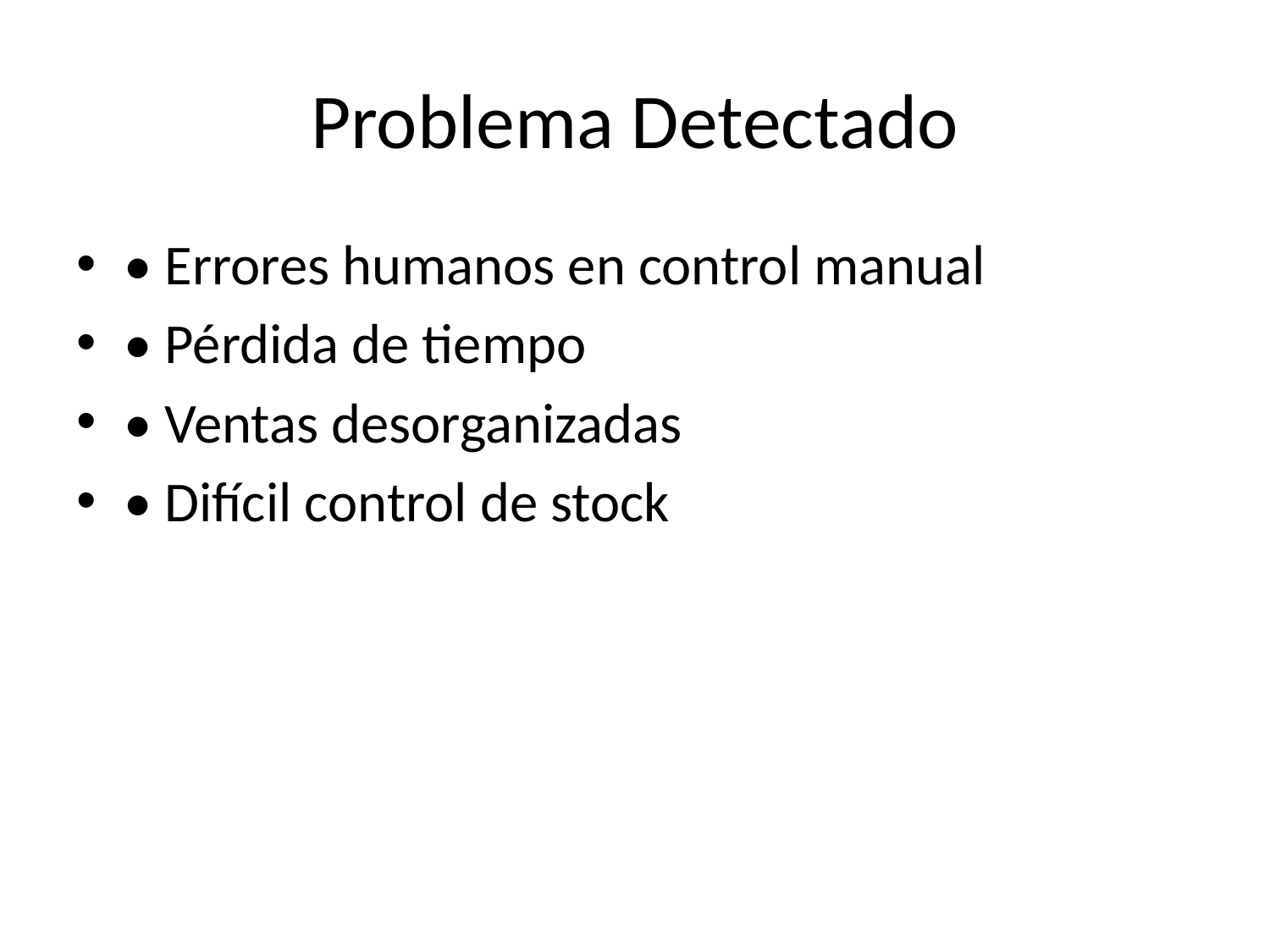

# Problema Detectado
• Errores humanos en control manual
• Pérdida de tiempo
• Ventas desorganizadas
• Difícil control de stock